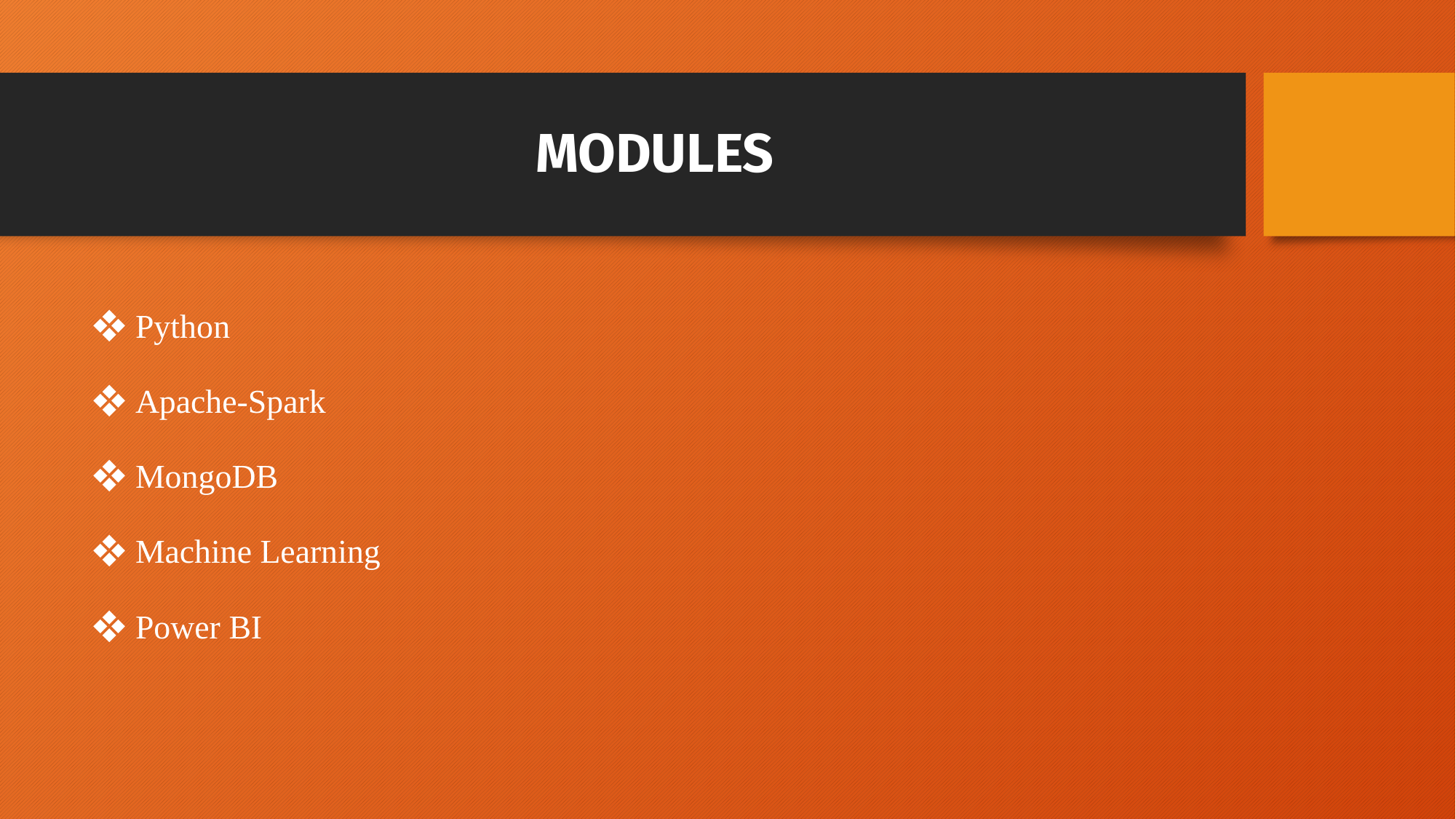

# MODULES
❖ Python
❖ Apache-Spark
❖ MongoDB
❖ Machine Learning
❖ Power BI